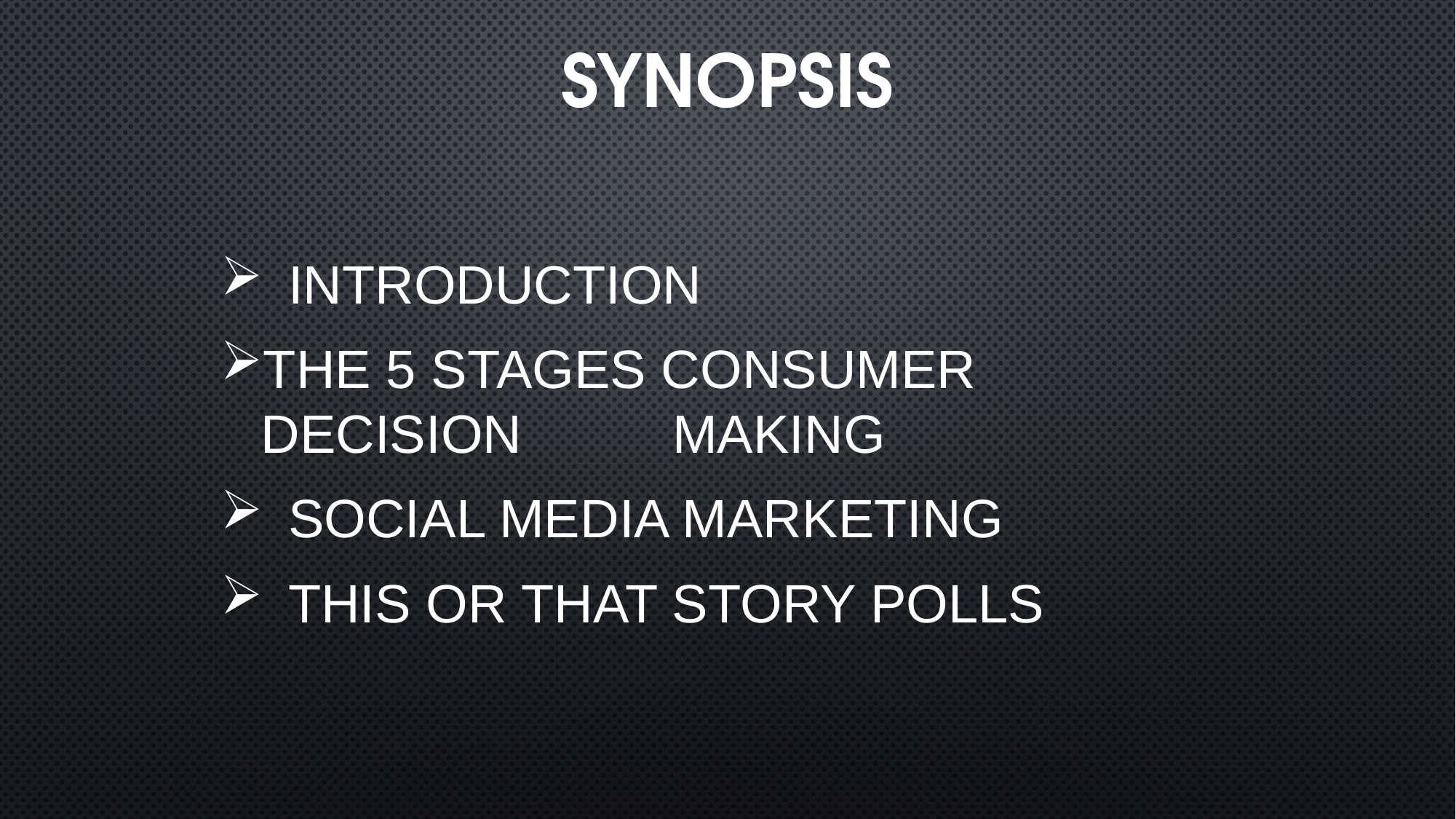

# synopsis
Introduction
The 5 stages consumer decision          making
Social media marketing
This or that story polls